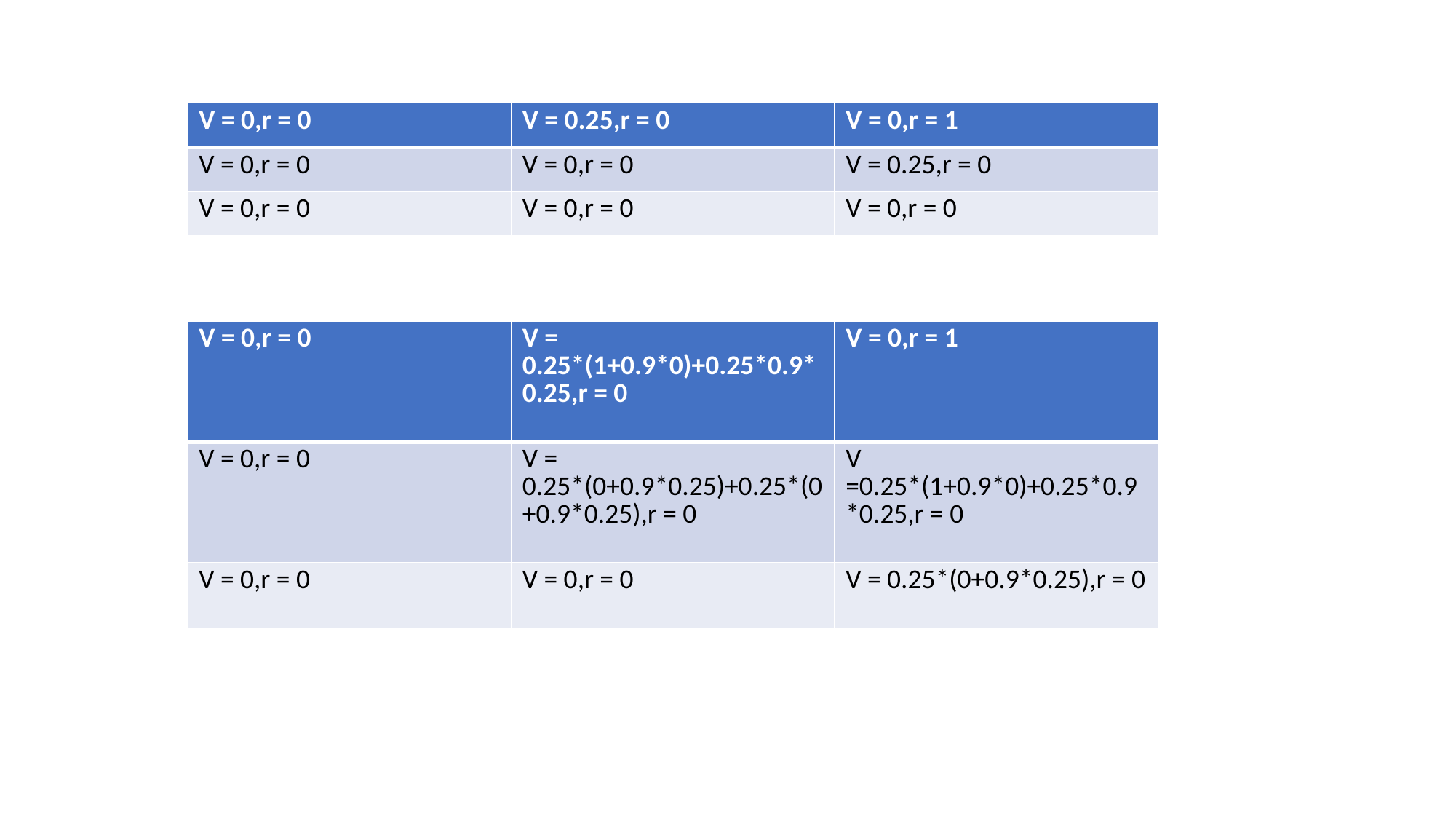

| V = 0,r = 0 | V = 0.25,r = 0 | V = 0,r = 1 |
| --- | --- | --- |
| V = 0,r = 0 | V = 0,r = 0 | V = 0.25,r = 0 |
| V = 0,r = 0 | V = 0,r = 0 | V = 0,r = 0 |
| V = 0,r = 0 | V = 0.25\*(1+0.9\*0)+0.25\*0.9\*0.25,r = 0 | V = 0,r = 1 |
| --- | --- | --- |
| V = 0,r = 0 | V = 0.25\*(0+0.9\*0.25)+0.25\*(0+0.9\*0.25),r = 0 | V =0.25\*(1+0.9\*0)+0.25\*0.9\*0.25,r = 0 |
| V = 0,r = 0 | V = 0,r = 0 | V = 0.25\*(0+0.9\*0.25),r = 0 |